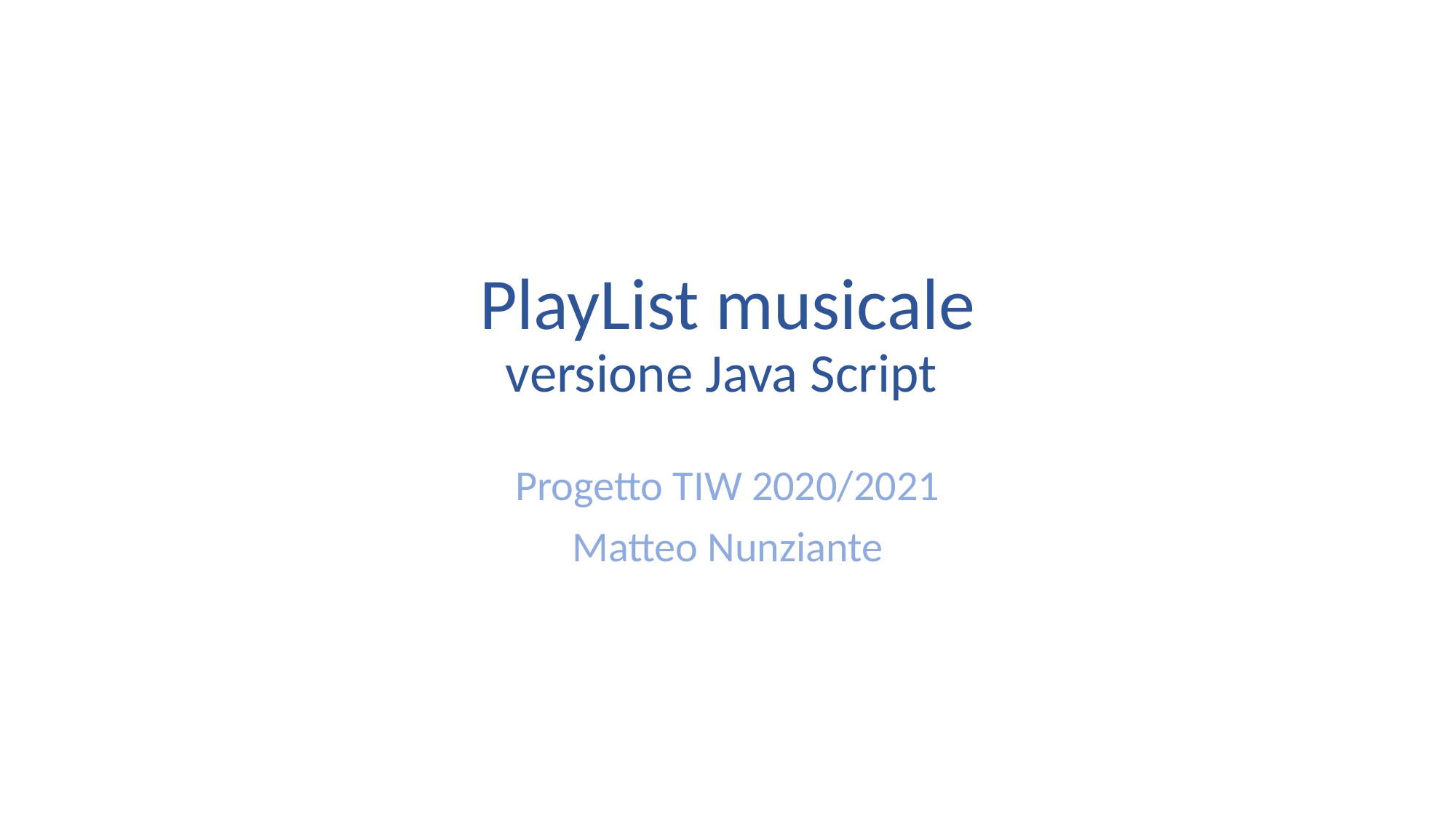

# PlayList musicale versione Java Script
Progetto TIW 2020/2021
Matteo Nunziante